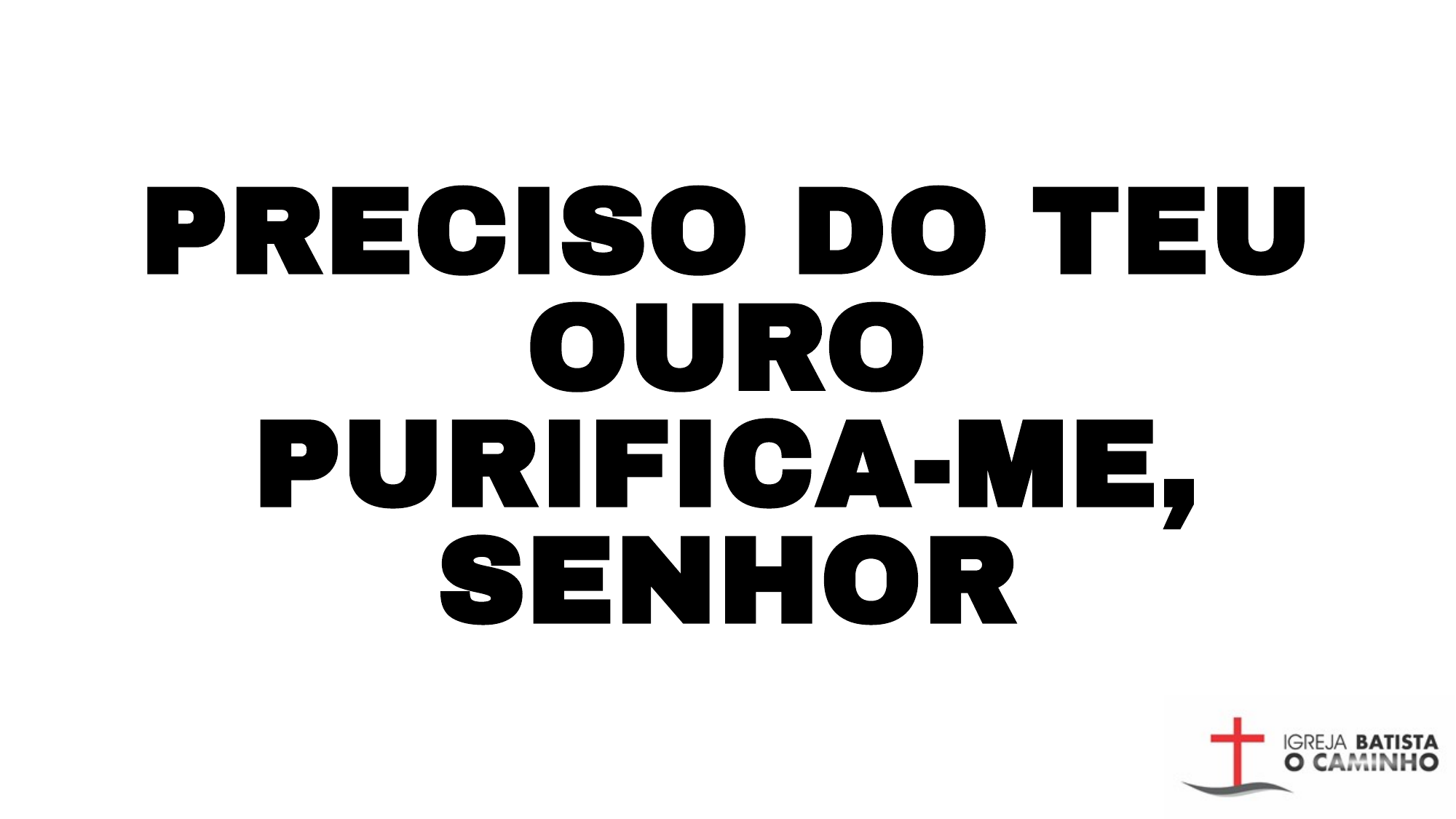

# PRECISO DO TEU OURO PURIFICA-ME, SENHOR